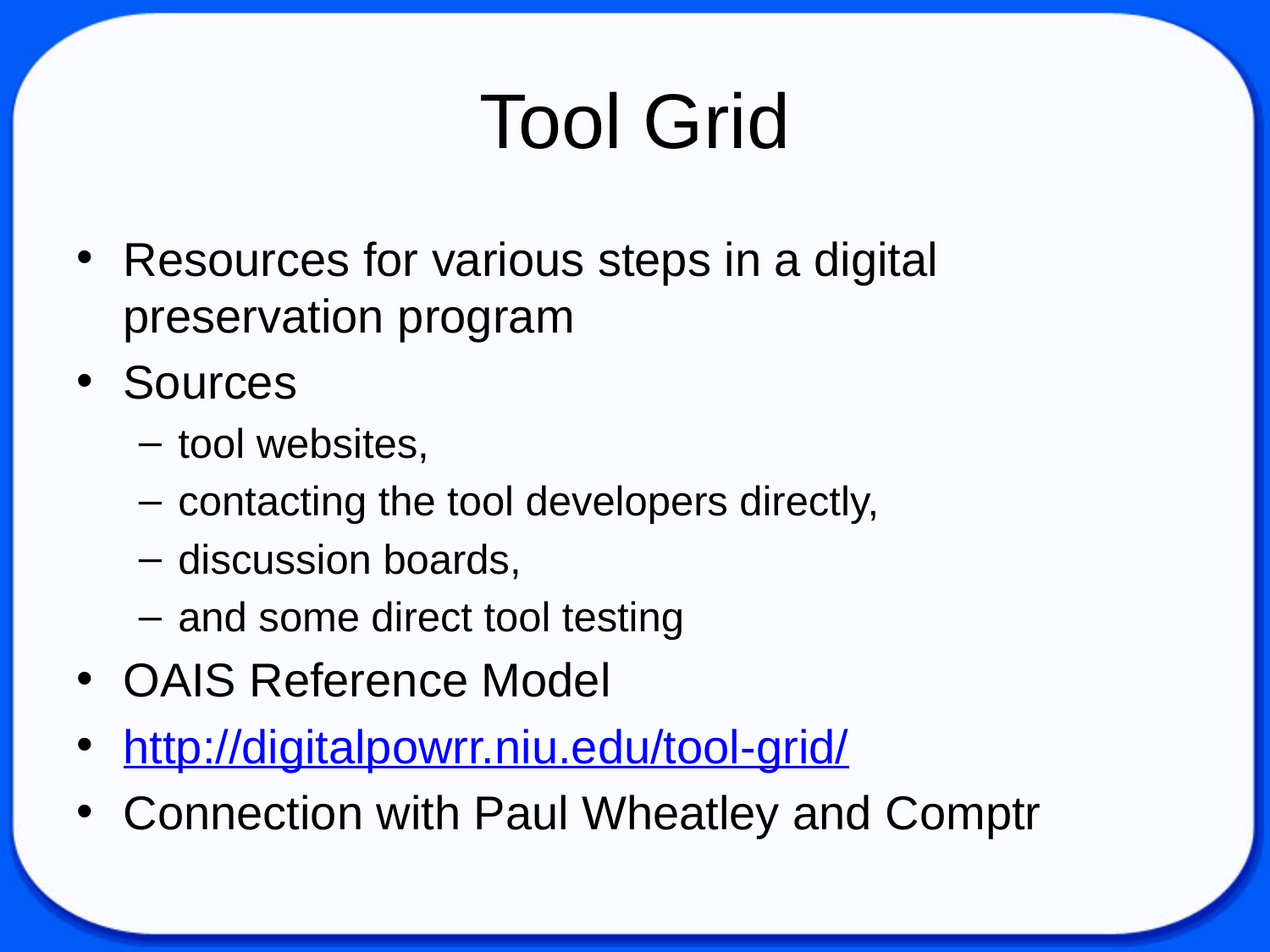

# Tool Grid
Resources for various steps in a digital preservation program
Sources
tool websites,
contacting the tool developers directly,
discussion boards,
and some direct tool testing
OAIS Reference Model
http://digitalpowrr.niu.edu/tool-grid/
Connection with Paul Wheatley and Comptr